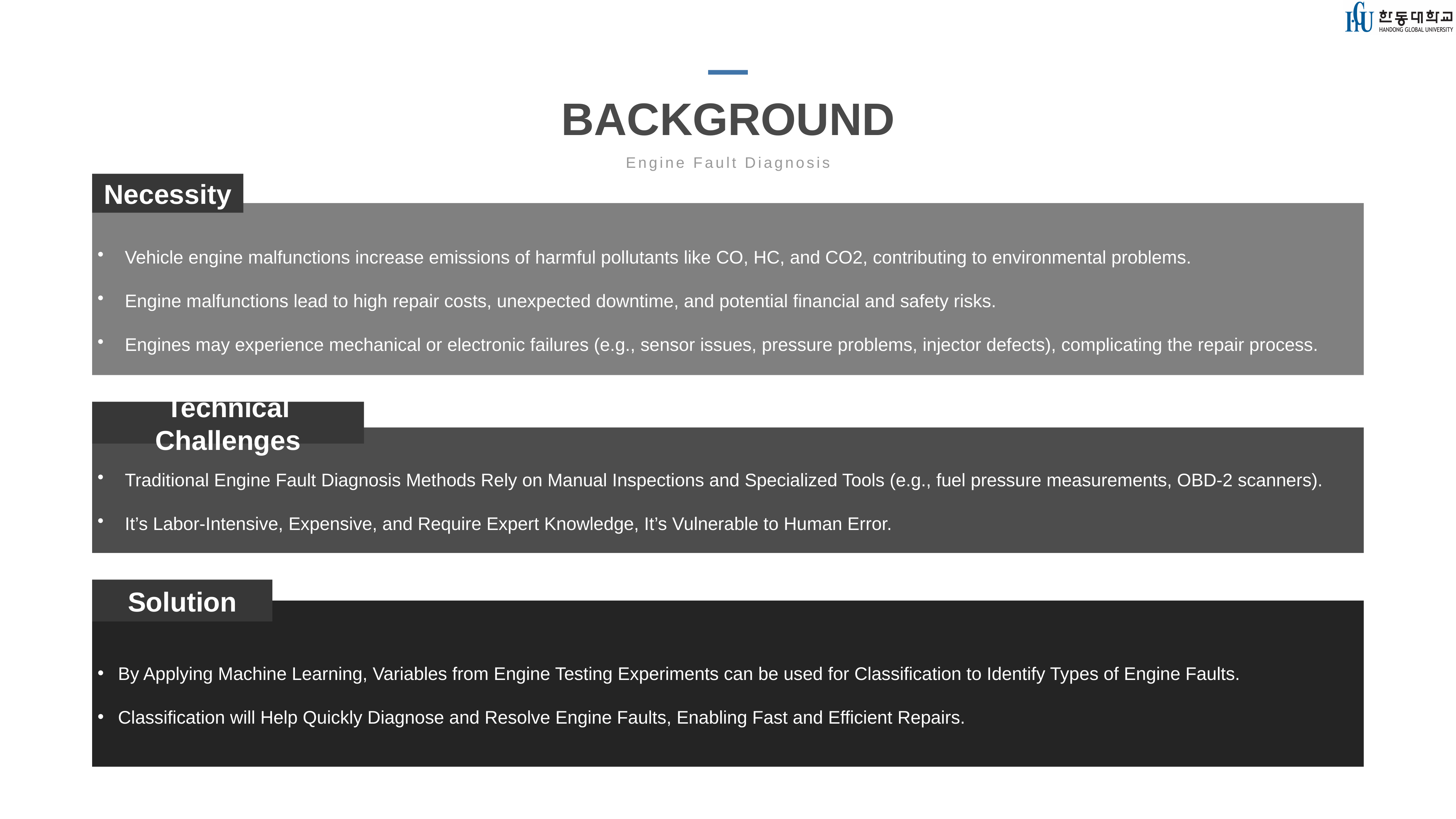

BACKGROUND

Engine Fault Diagnosis
Necessity
Vehicle engine malfunctions increase emissions of harmful pollutants like CO, HC, and CO2, contributing to environmental problems.
Engine malfunctions lead to high repair costs, unexpected downtime, and potential financial and safety risks.
Engines may experience mechanical or electronic failures (e.g., sensor issues, pressure problems, injector defects), complicating the repair process.
Technical Challenges
Traditional Engine Fault Diagnosis Methods Rely on Manual Inspections and Specialized Tools (e.g., fuel pressure measurements, OBD-2 scanners).
It’s Labor-Intensive, Expensive, and Require Expert Knowledge, It’s Vulnerable to Human Error.
Solution
By Applying Machine Learning, Variables from Engine Testing Experiments can be used for Classification to Identify Types of Engine Faults.
Classification will Help Quickly Diagnose and Resolve Engine Faults, Enabling Fast and Efficient Repairs.